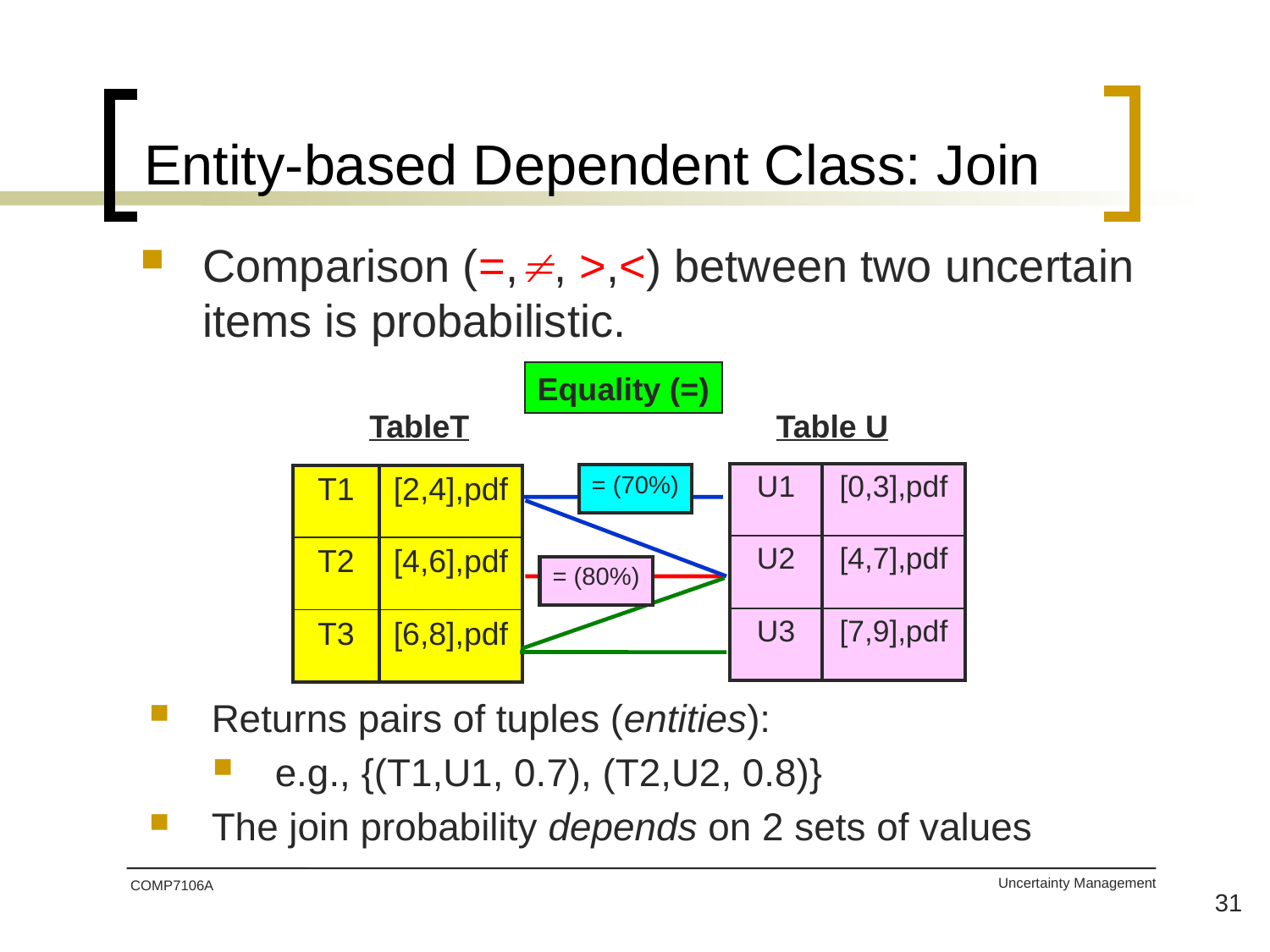

# Entity-based Dependent Class: Join
Comparison (=,≠, >,<) between two uncertain items is probabilistic.
Equality (=)
TableT
Table U
| U1 | [0,3],pdf |
| --- | --- |
| U2 | [4,7],pdf |
| U3 | [7,9],pdf |
| = (70%) |
| --- |
| T1 | [2,4],pdf |
| --- | --- |
| T2 | [4,6],pdf |
| T3 | [6,8],pdf |

| = (80%) |
| --- |

Returns pairs of tuples (entities):
e.g., {(T1,U1, 0.7), (T2,U2, 0.8)}
The join probability depends on 2 sets of values

COMP7106A
31